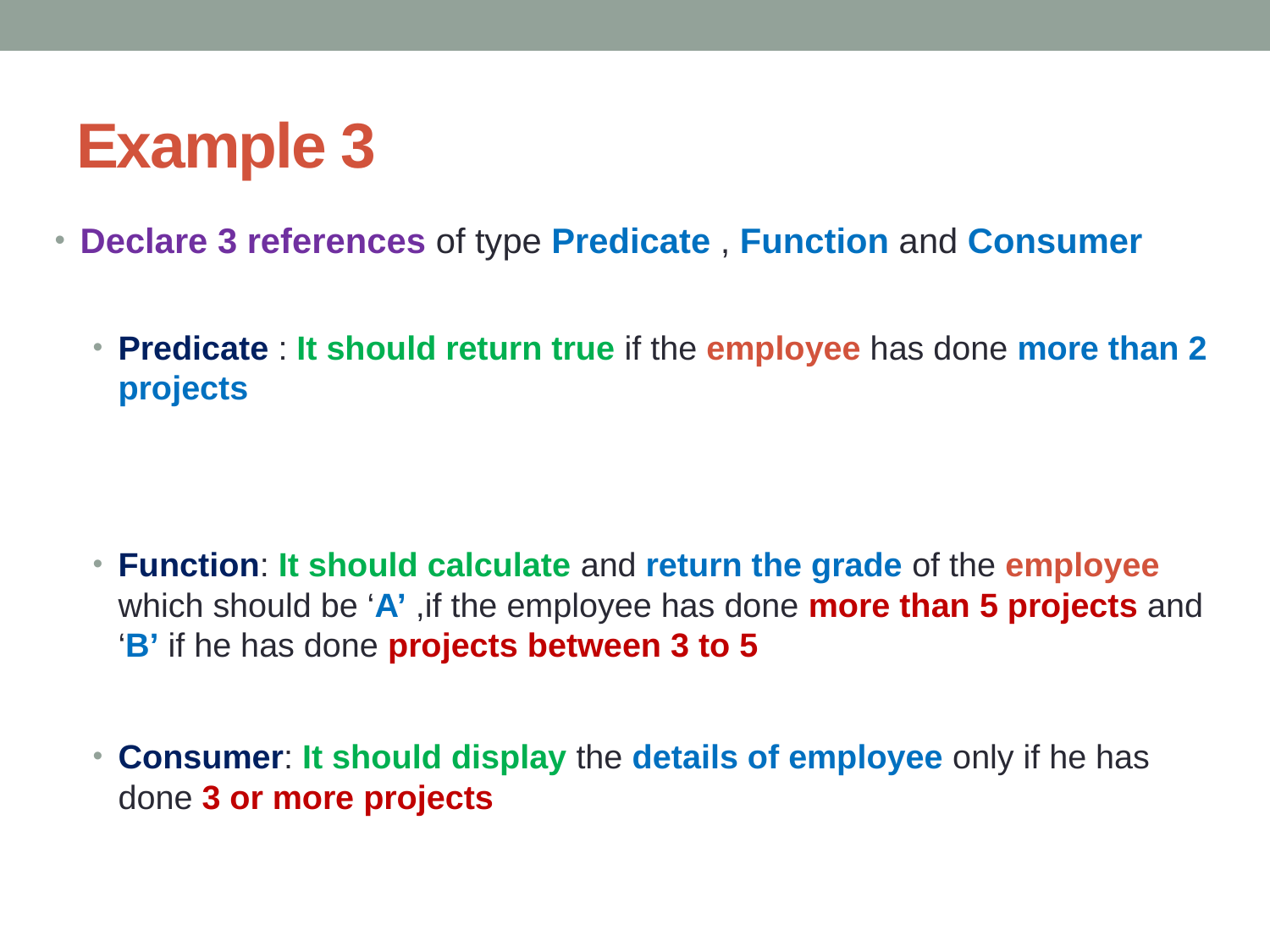

# Example 3
Declare 3 references of type Predicate , Function and Consumer

Predicate : It should return true if the employee has done more than 2 projects

Function: It should calculate and return the grade of the employee which should be ‘A’ ,if the employee has done more than 5 projects and ‘B’ if he has done projects between 3 to 5

Consumer: It should display the details of employee only if he has done 3 or more projects